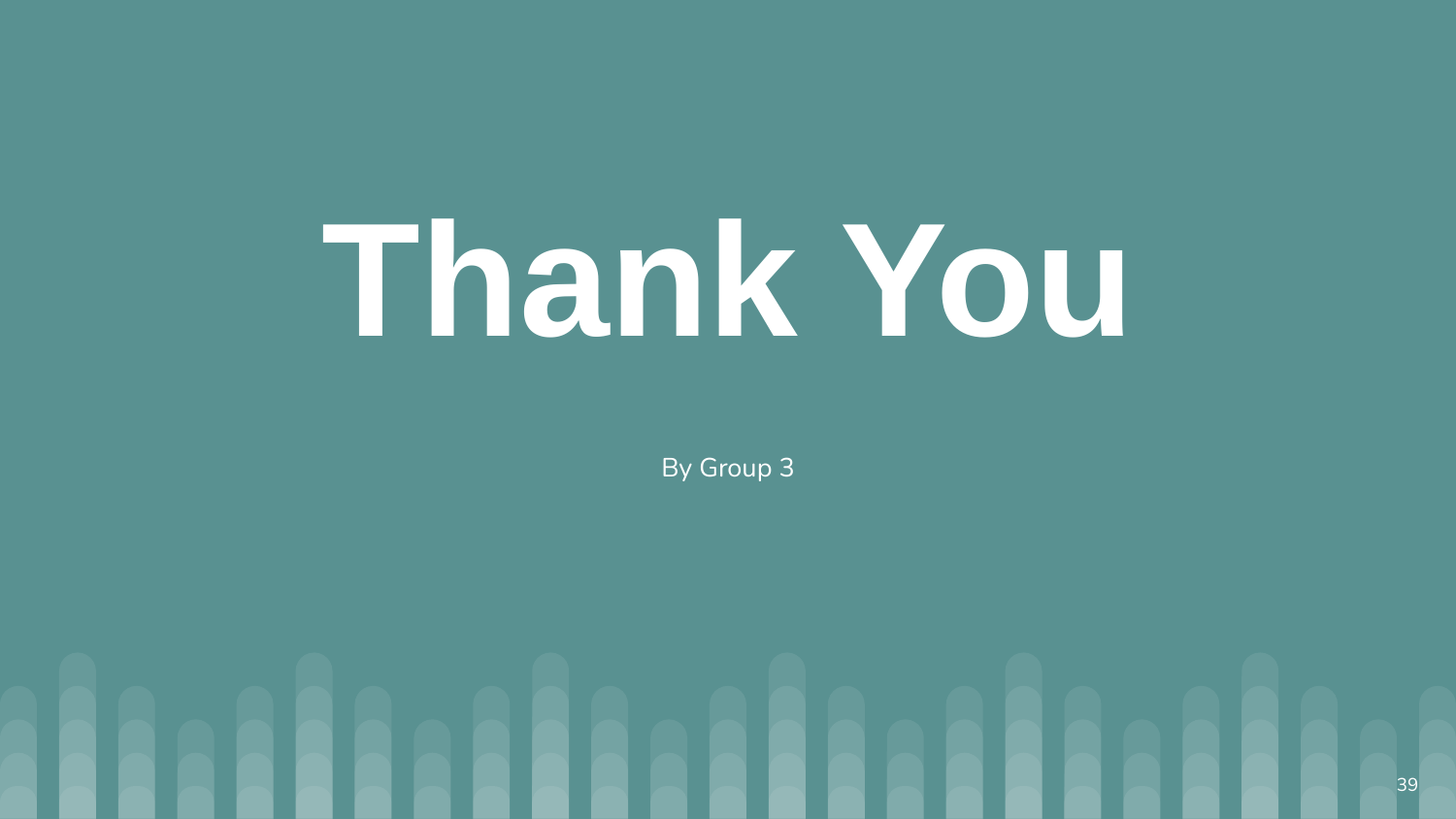

# Thank You
By Group 3
39